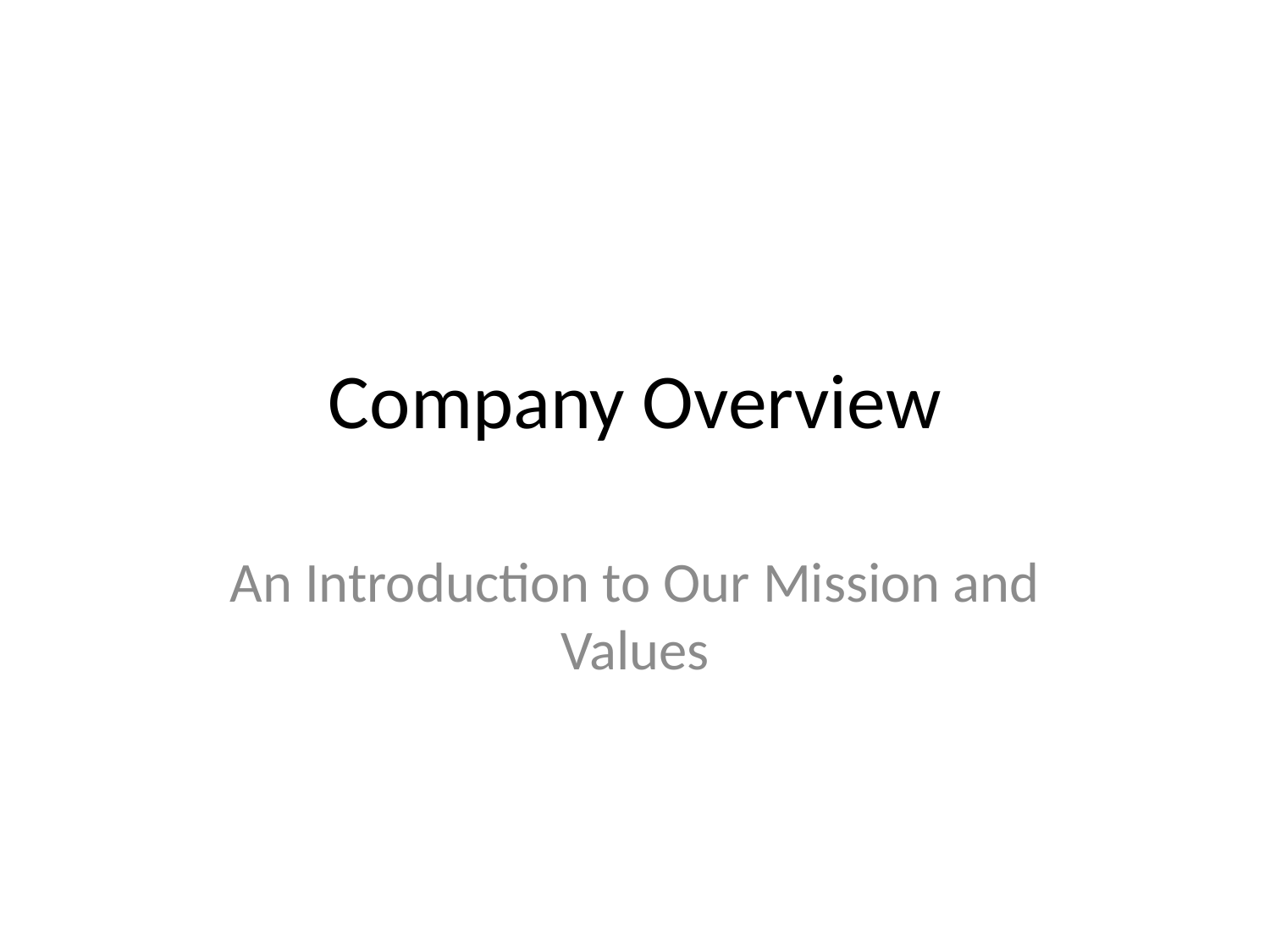

# Company Overview
An Introduction to Our Mission and Values